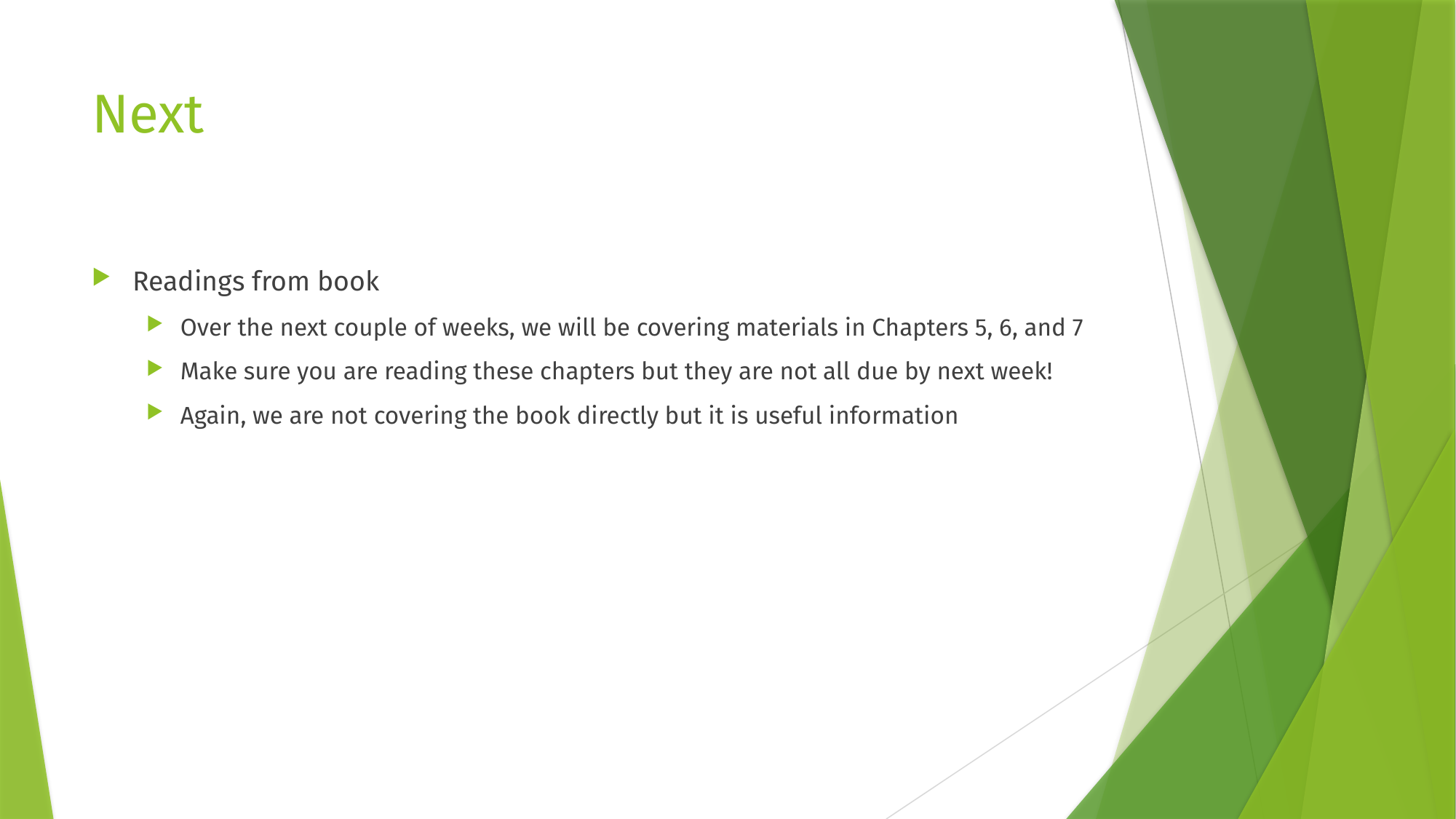

# Next
Readings from book
Over the next couple of weeks, we will be covering materials in Chapters 5, 6, and 7
Make sure you are reading these chapters but they are not all due by next week!
Again, we are not covering the book directly but it is useful information